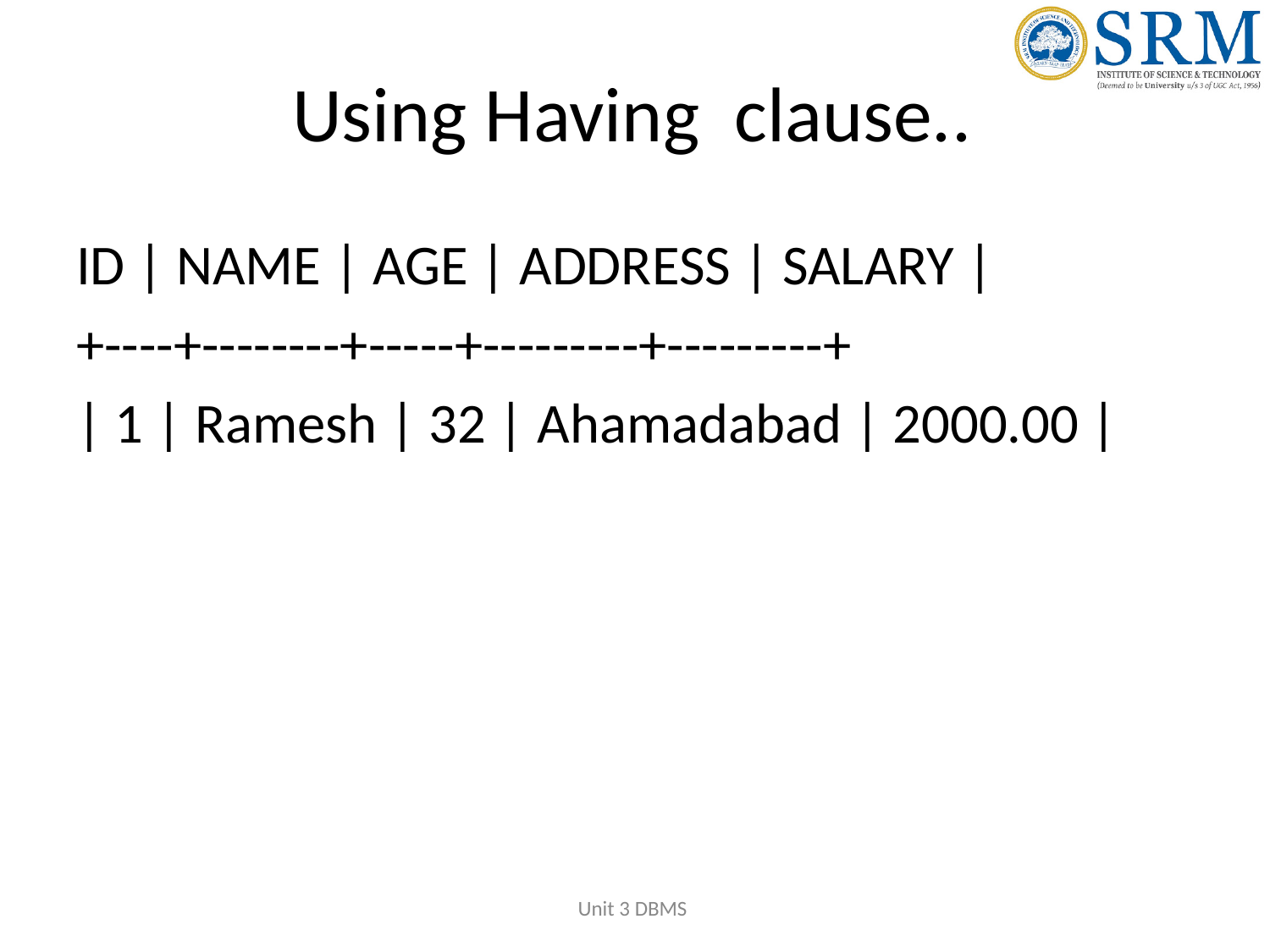

# Using Having  clause..
ID | NAME | AGE | ADDRESS | SALARY |
+----+--------+-----+---------+---------+
| 1 | Ramesh | 32 | Ahamadabad | 2000.00 |
Unit 3 DBMS